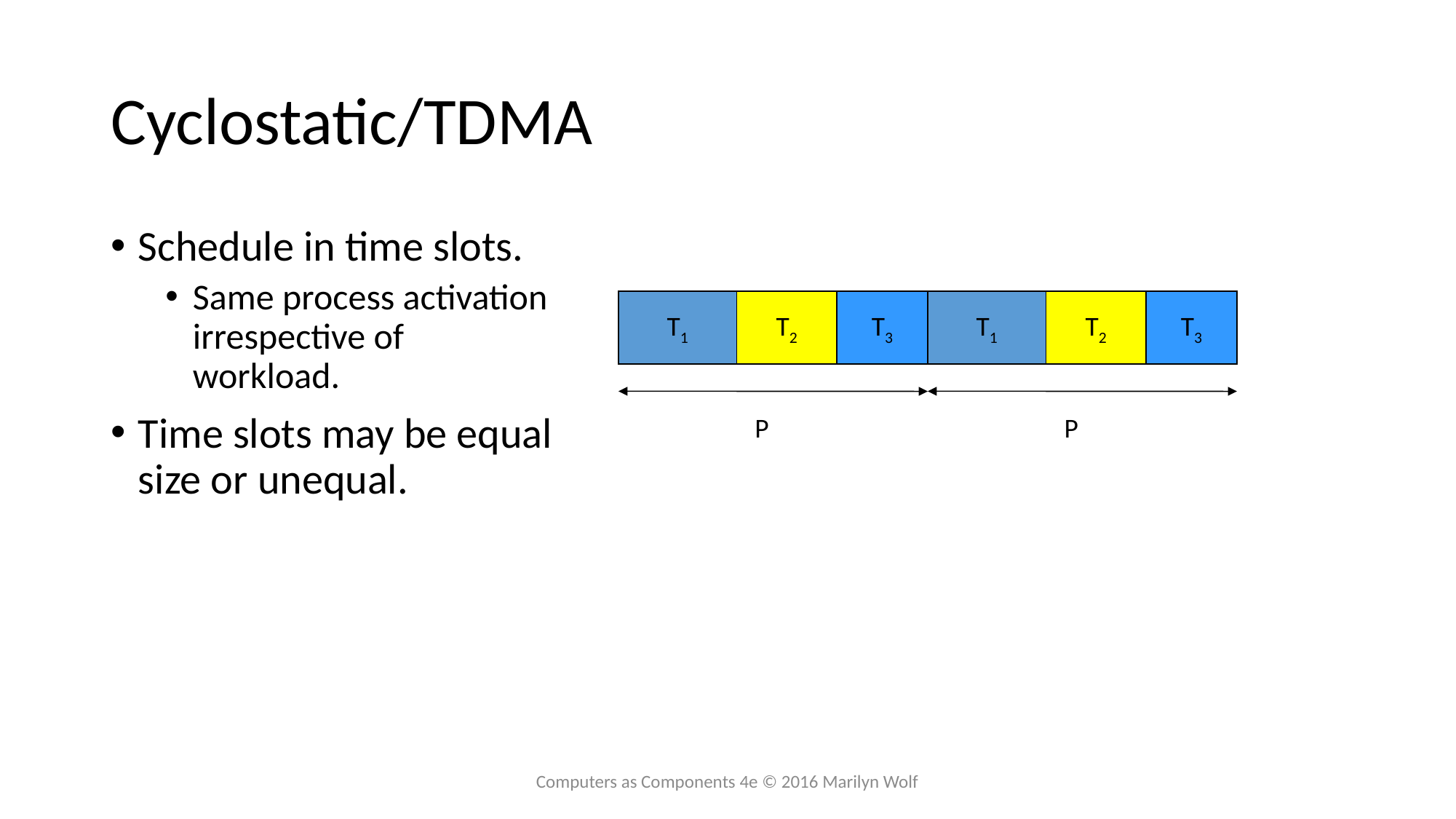

# Cyclostatic/TDMA
Schedule in time slots.
Same process activation irrespective of workload.
Time slots may be equal size or unequal.
T1
T2
T3
T1
T2
T3

P
P
Computers as Components 4e © 2016 Marilyn Wolf